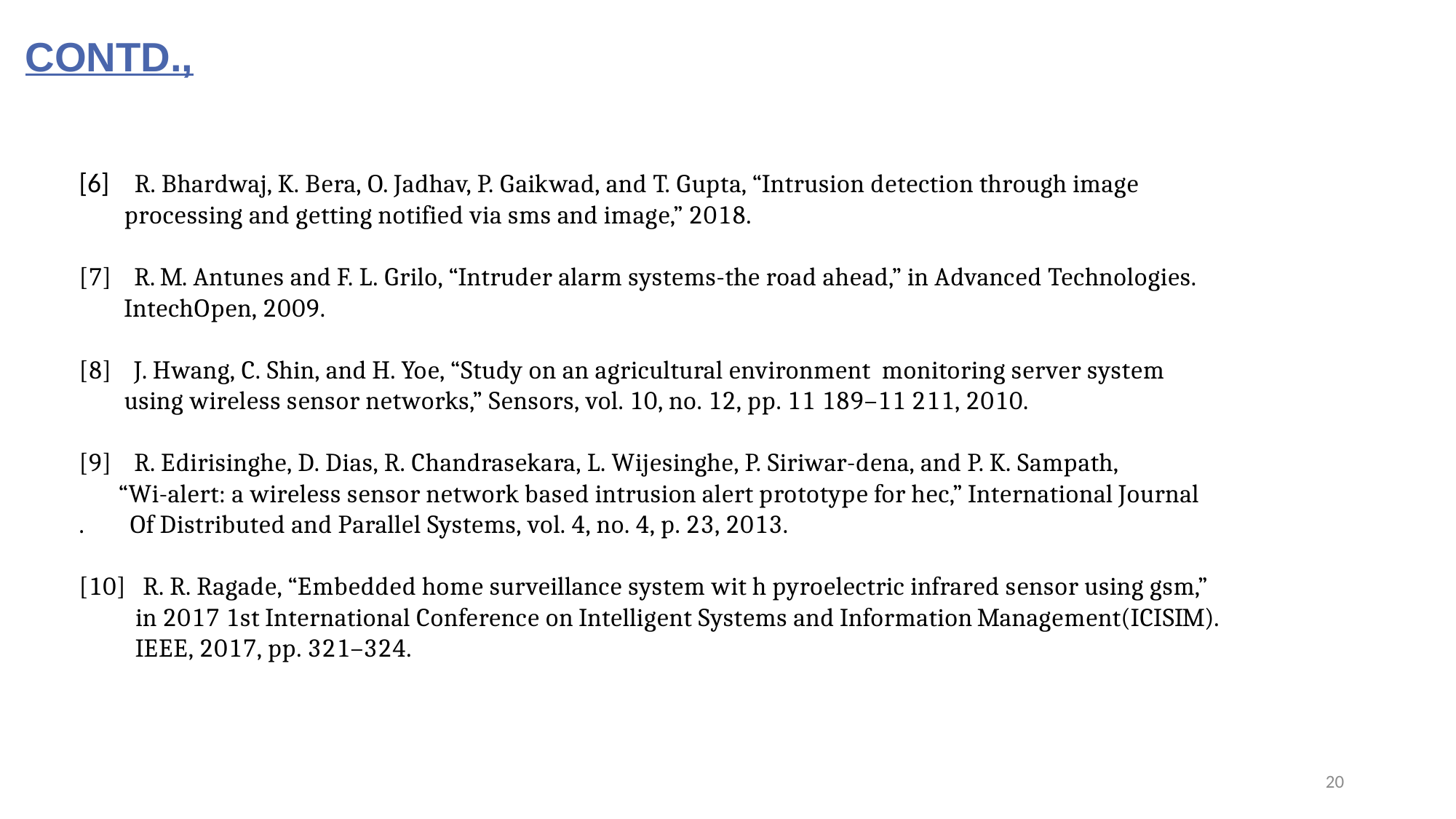

CONTD.,
[6]    R. Bhardwaj, K. Bera, O. Jadhav, P. Gaikwad, and T. Gupta, “Intrusion detection through image
        processing and getting notified via sms and image,” 2018.

[7]    R. M. Antunes and F. L. Grilo, “Intruder alarm systems-the road ahead,” in Advanced Technologies.
        IntechOpen, 2009.

[8]    J. Hwang, C. Shin, and H. Yoe, “Study on an agricultural environment  monitoring server system
        using wireless sensor networks,” Sensors, vol. 10, no. 12, pp. 11 189–11 211, 2010.

[9]    R. Edirisinghe, D. Dias, R. Chandrasekara, L. Wijesinghe, P. Siriwar-dena, and P. K. Sampath,
       “Wi-alert: a wireless sensor network based intrusion alert prototype for hec,” International Journal
.        Of Distributed and Parallel Systems, vol. 4, no. 4, p. 23, 2013.

[10]   R. R. Ragade, “Embedded home surveillance system wit h pyroelectric infrared sensor using gsm,”
          in 2017 1st International Conference on Intelligent Systems and Information Management(ICISIM).
          IEEE, 2017, pp. 321–324.
20